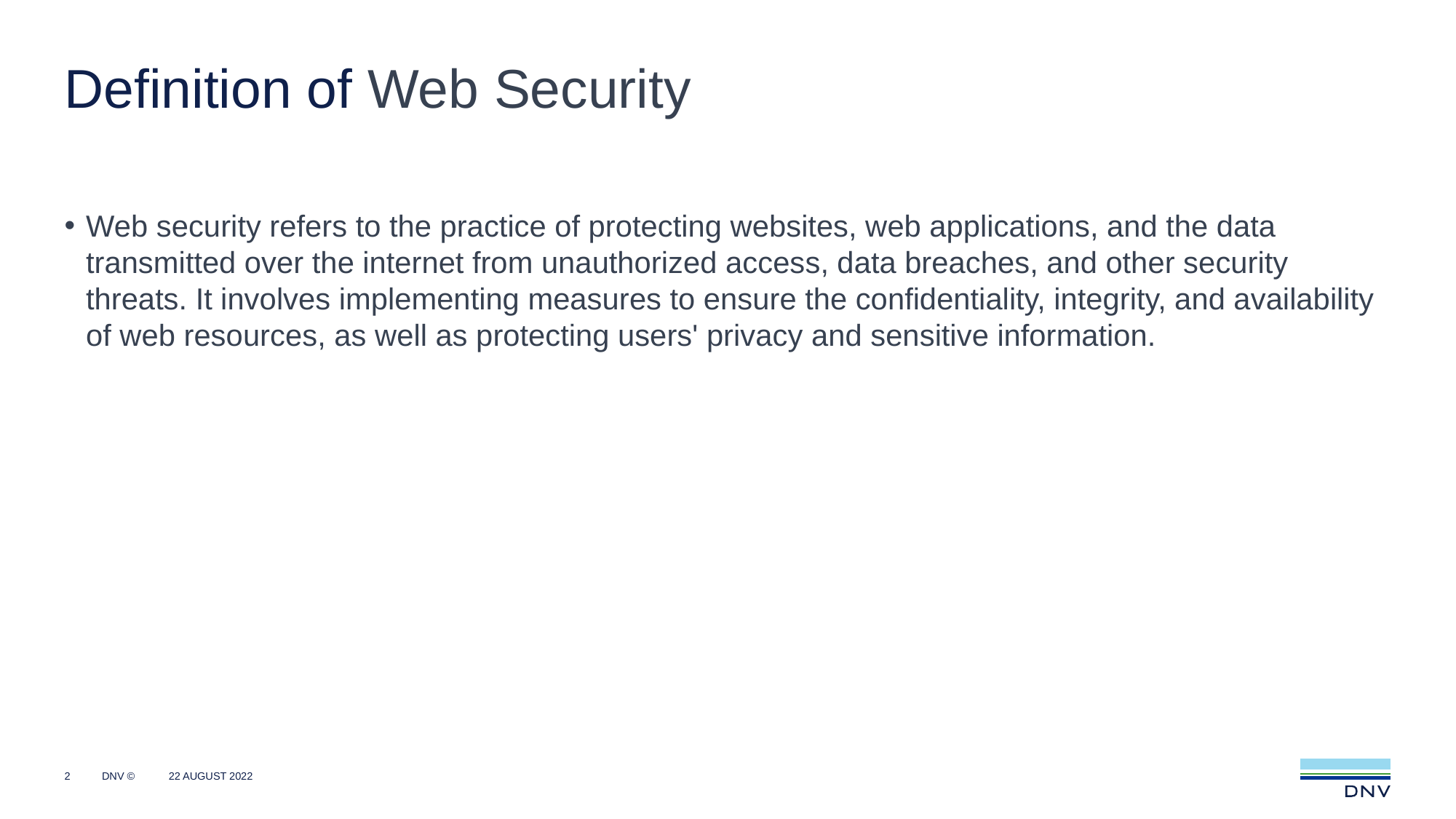

# Definition of Web Security
Web security refers to the practice of protecting websites, web applications, and the data transmitted over the internet from unauthorized access, data breaches, and other security threats. It involves implementing measures to ensure the confidentiality, integrity, and availability of web resources, as well as protecting users' privacy and sensitive information.

2